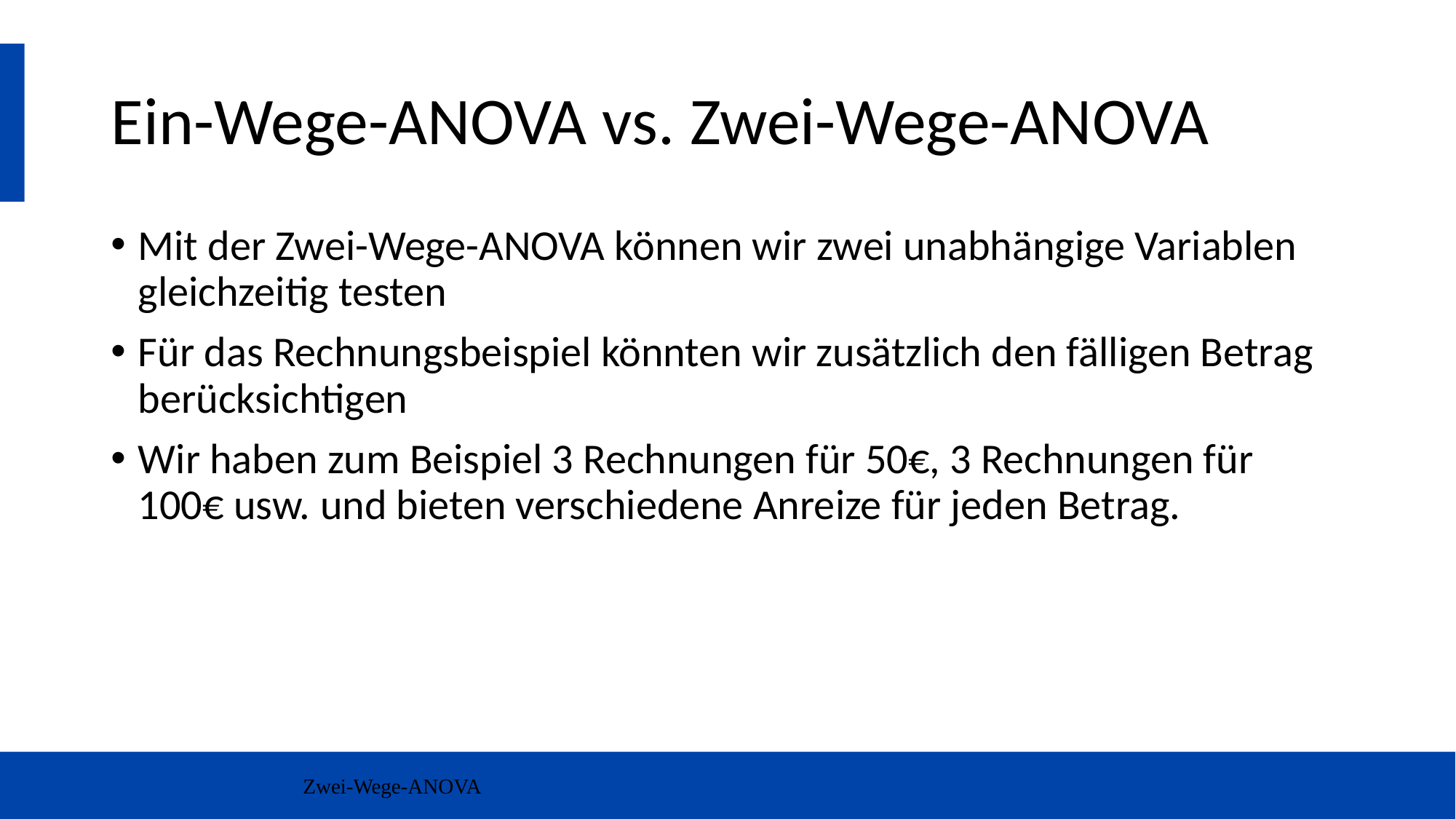

# Ein-Wege-ANOVA vs. Zwei-Wege-ANOVA
Mit der Zwei-Wege-ANOVA können wir zwei unabhängige Variablen gleichzeitig testen
Für das Rechnungsbeispiel könnten wir zusätzlich den fälligen Betrag berücksichtigen
Wir haben zum Beispiel 3 Rechnungen für 50€, 3 Rechnungen für 100€ usw. und bieten verschiedene Anreize für jeden Betrag.
Zwei-Wege-ANOVA